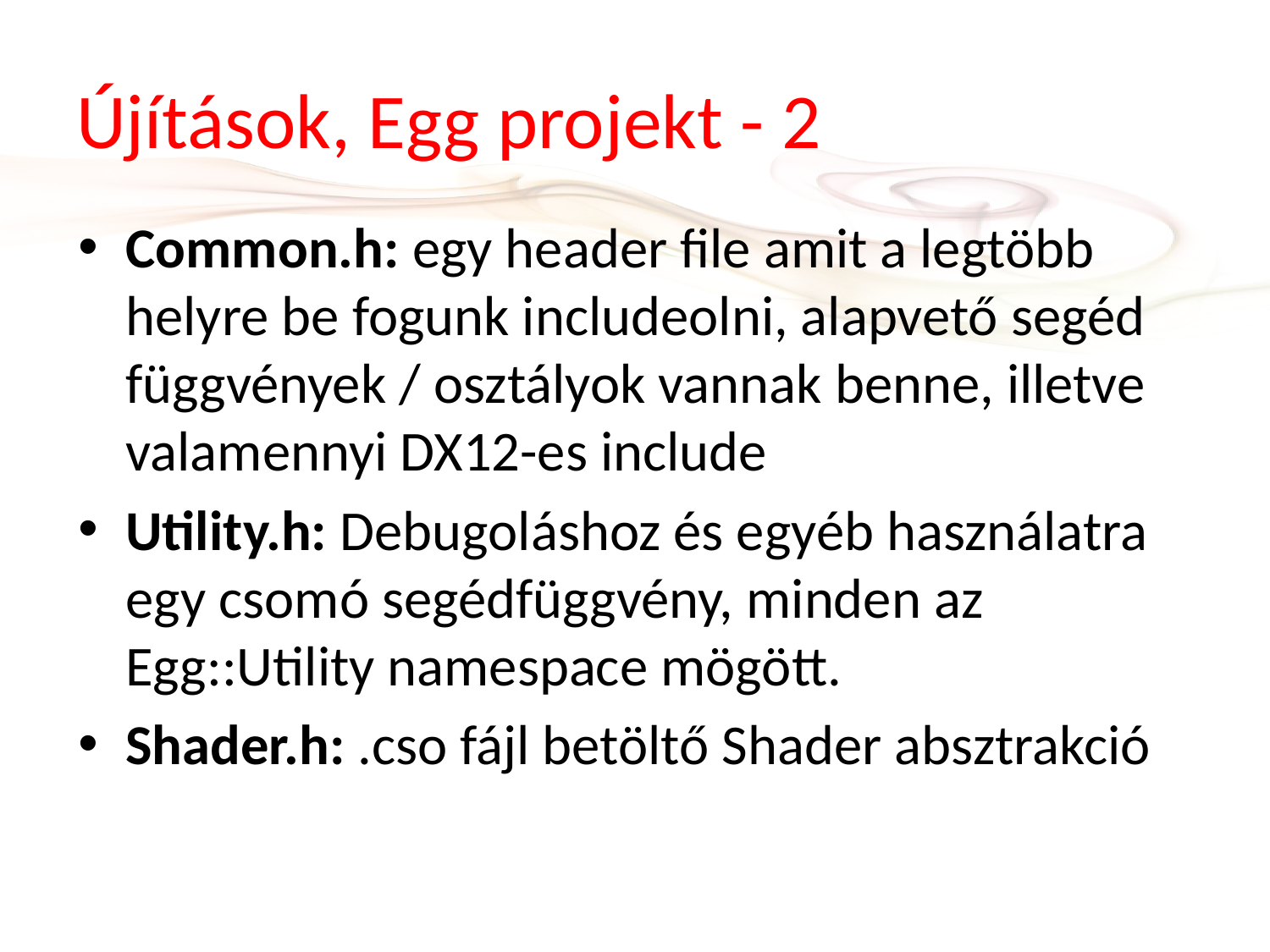

# Újítások, Egg projekt - 2
Common.h: egy header file amit a legtöbb helyre be fogunk includeolni, alapvető segéd függvények / osztályok vannak benne, illetve valamennyi DX12-es include
Utility.h: Debugoláshoz és egyéb használatra egy csomó segédfüggvény, minden az Egg::Utility namespace mögött.
Shader.h: .cso fájl betöltő Shader absztrakció